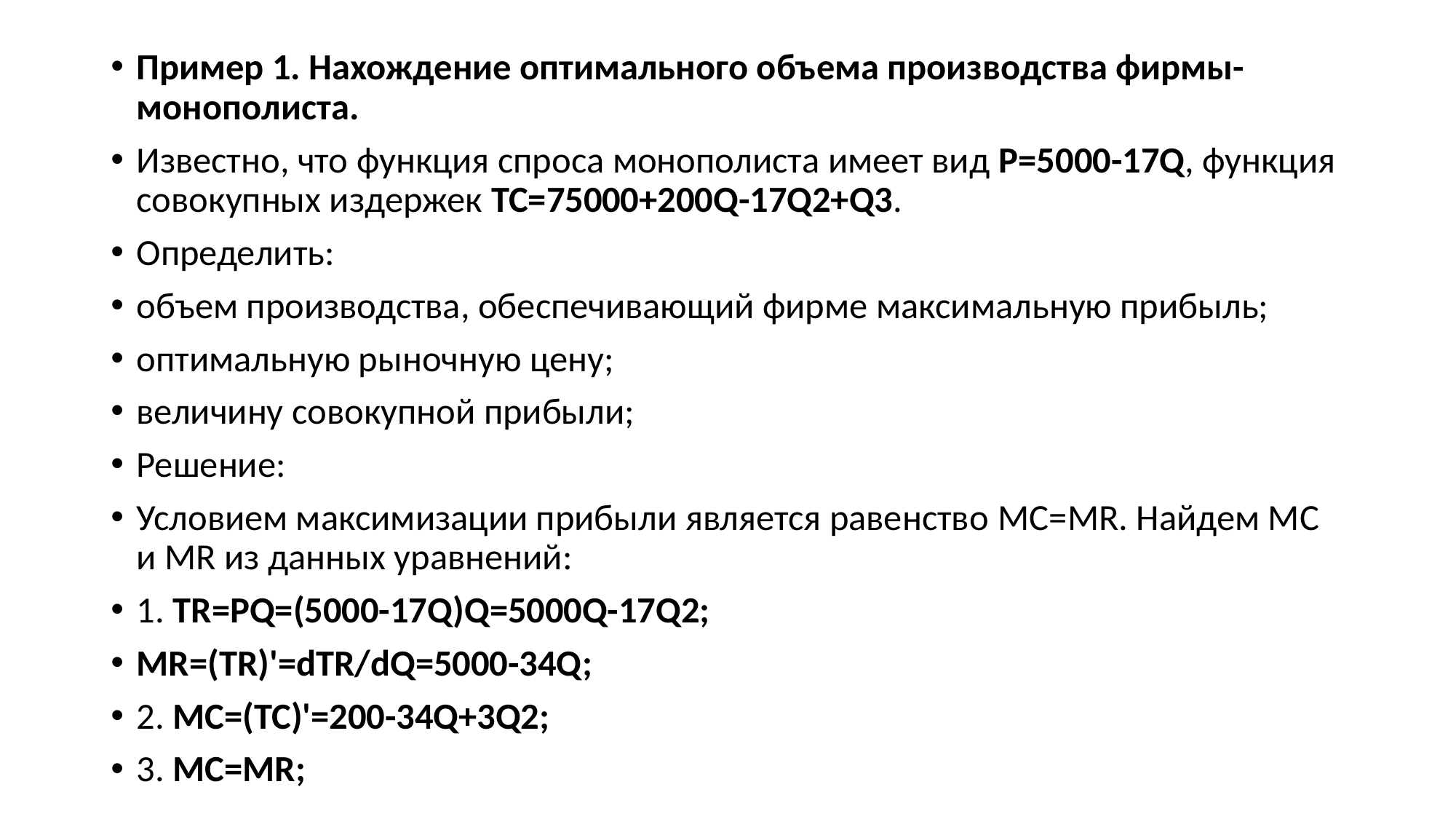

Пример 1. Нахождение оптимального объема производства фирмы-монополиста.
Известно, что функция спроса монополиста имеет вид Р=5000-17Q, функция совокупных издержек TC=75000+200Q-17Q2+Q3.
Определить:
объем производства, обеспечивающий фирме максимальную прибыль;
оптимальную рыночную цену;
величину совокупной прибыли;
Решение:
Условием максимизации прибыли является равенство MC=MR. Найдем МС и MR из данных уравнений:
1. TR=PQ=(5000-17Q)Q=5000Q-17Q2;
MR=(TR)'=dTR/dQ=5000-34Q;
2. MC=(TC)'=200-34Q+3Q2;
3. MC=MR;